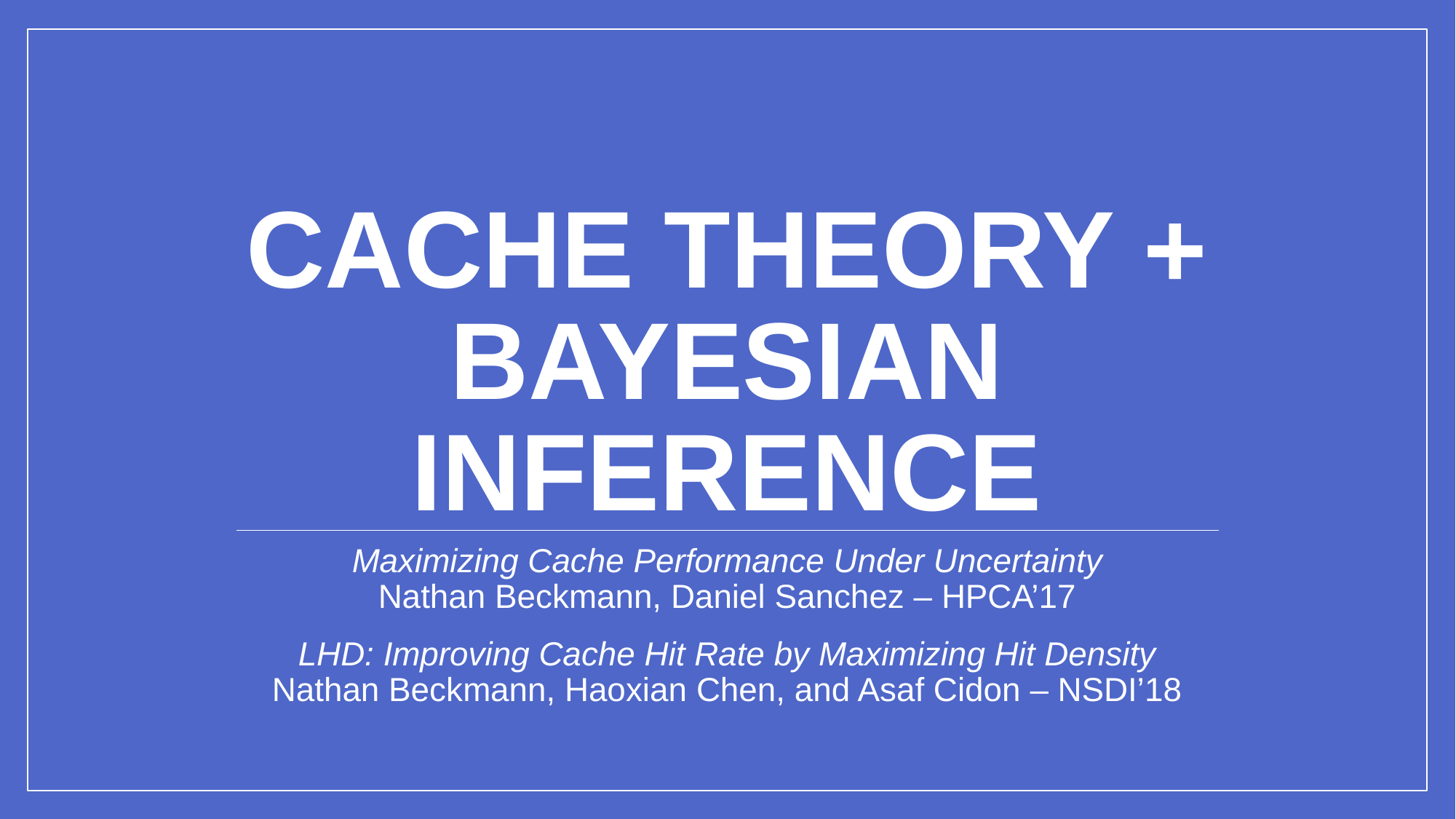

# Cache Theory + Bayesian Inference
Maximizing Cache Performance Under Uncertainty
Nathan Beckmann, Daniel Sanchez – HPCA’17
LHD: Improving Cache Hit Rate by Maximizing Hit Density
Nathan Beckmann, Haoxian Chen, and Asaf Cidon – NSDI’18